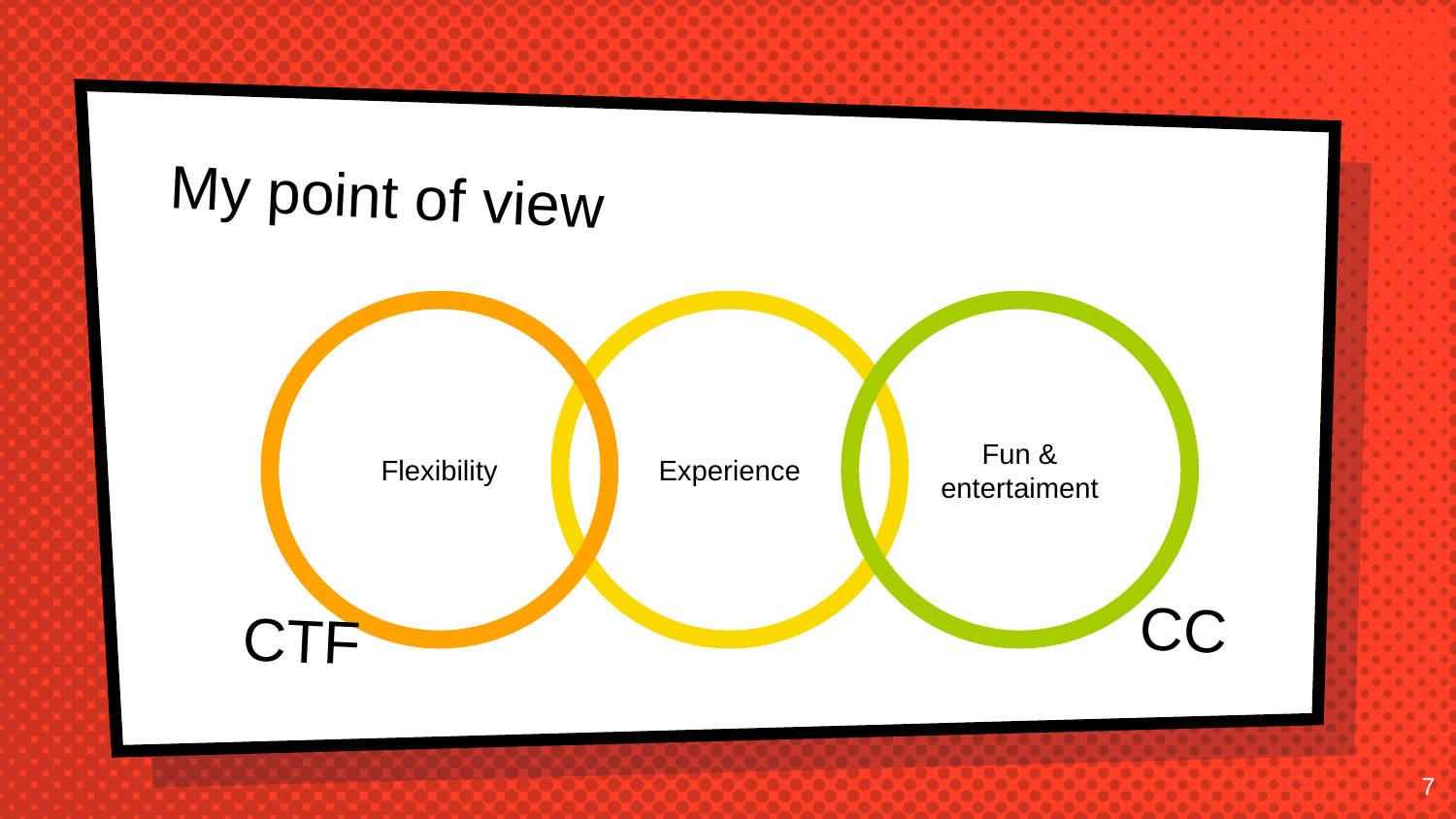

# My point of view
Flexibility
Experience
Fun & entertaiment
CC
CTF
7